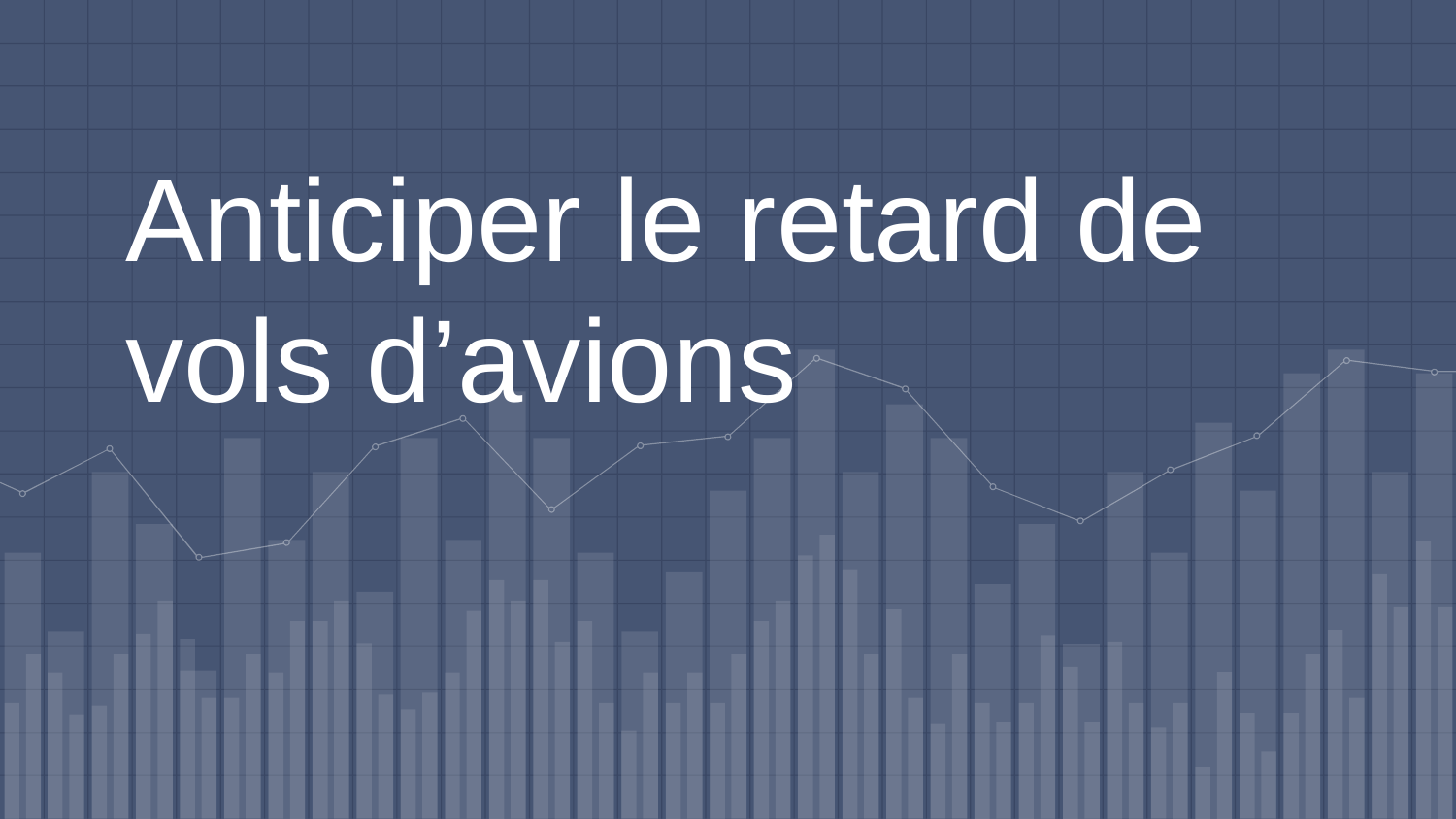

# Anticiper le retard de vols d’avions